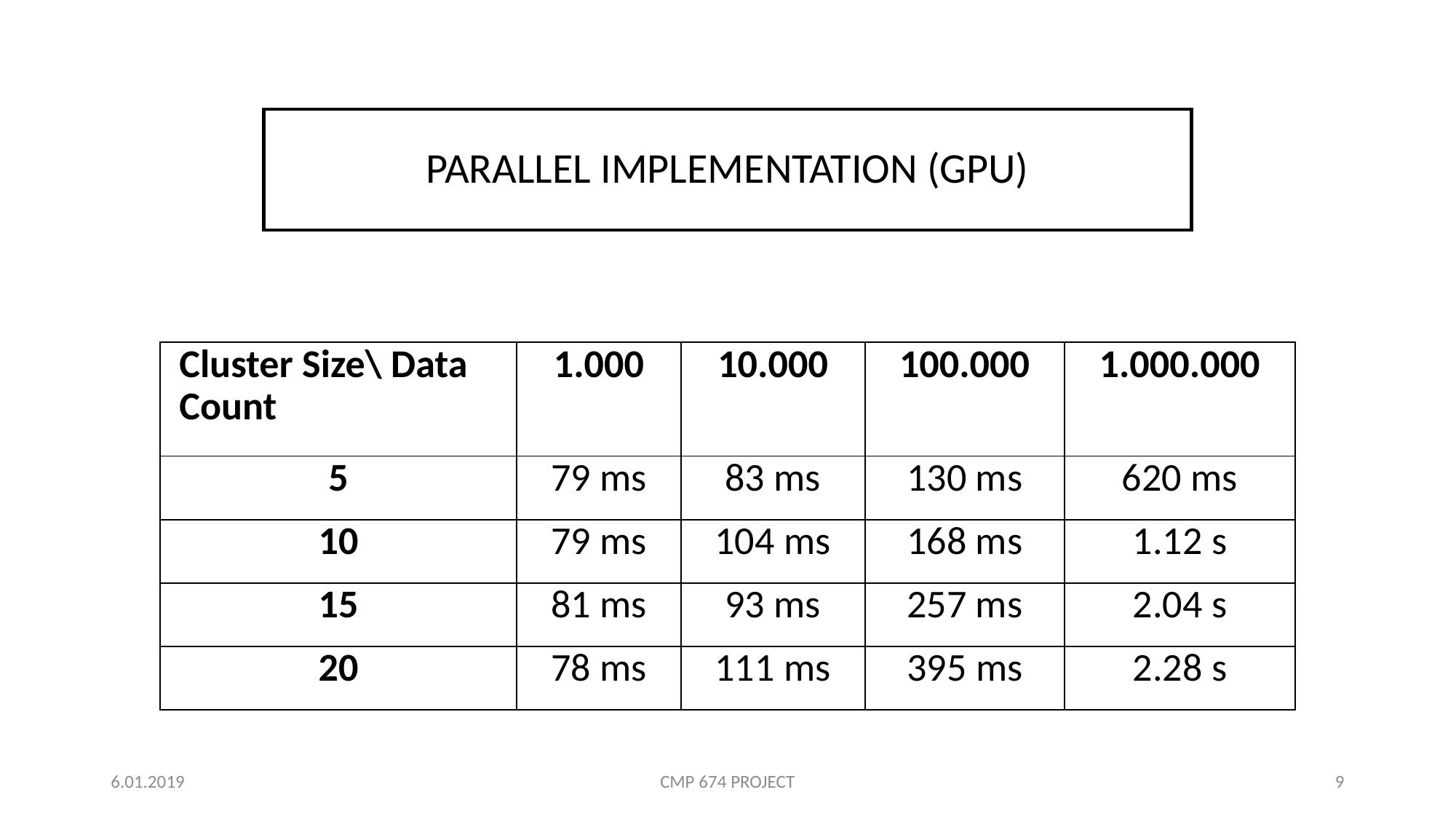

# PARALLEL IMPLEMENTATION (GPU)
| Cluster Size\ Data Count | 1.000 | 10.000 | 100.000 | 1.000.000 |
| --- | --- | --- | --- | --- |
| 5 | 79 ms | 83 ms | 130 ms | 620 ms |
| 10 | 79 ms | 104 ms | 168 ms | 1.12 s |
| 15 | 81 ms | 93 ms | 257 ms | 2.04 s |
| 20 | 78 ms | 111 ms | 395 ms | 2.28 s |
6.01.2019
CMP 674 PROJECT
9